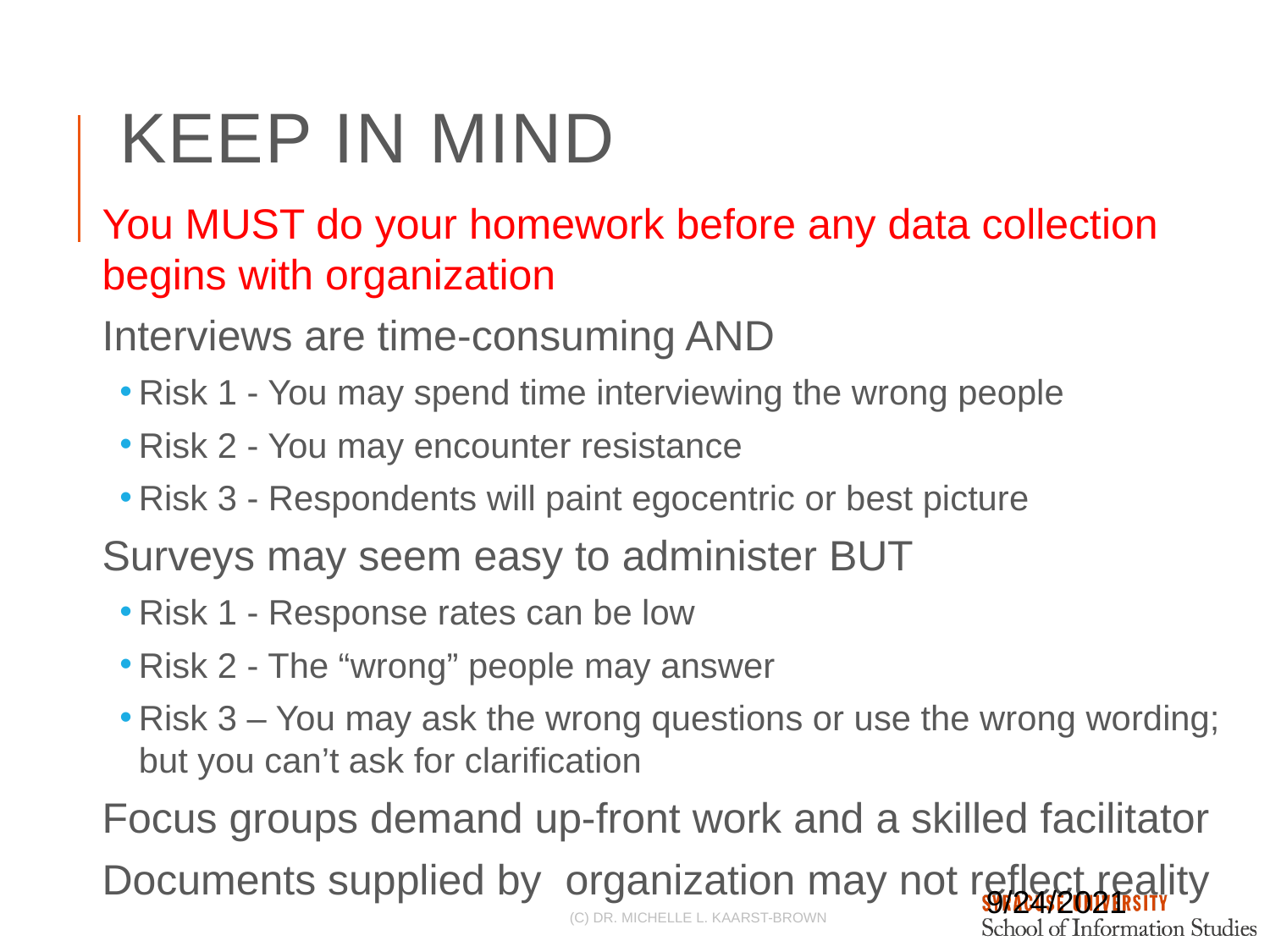

# Keep in Mind
You MUST do your homework before any data collection begins with organization
Interviews are time-consuming AND
Risk 1 - You may spend time interviewing the wrong people
Risk 2 - You may encounter resistance
Risk 3 - Respondents will paint egocentric or best picture
Surveys may seem easy to administer BUT
Risk 1 - Response rates can be low
Risk 2 - The “wrong” people may answer
Risk 3 – You may ask the wrong questions or use the wrong wording; but you can’t ask for clarification
Focus groups demand up-front work and a skilled facilitator
Documents supplied by  organization may not reflect reality
9/24/2021
(c) Dr. Michelle L. Kaarst-Brown